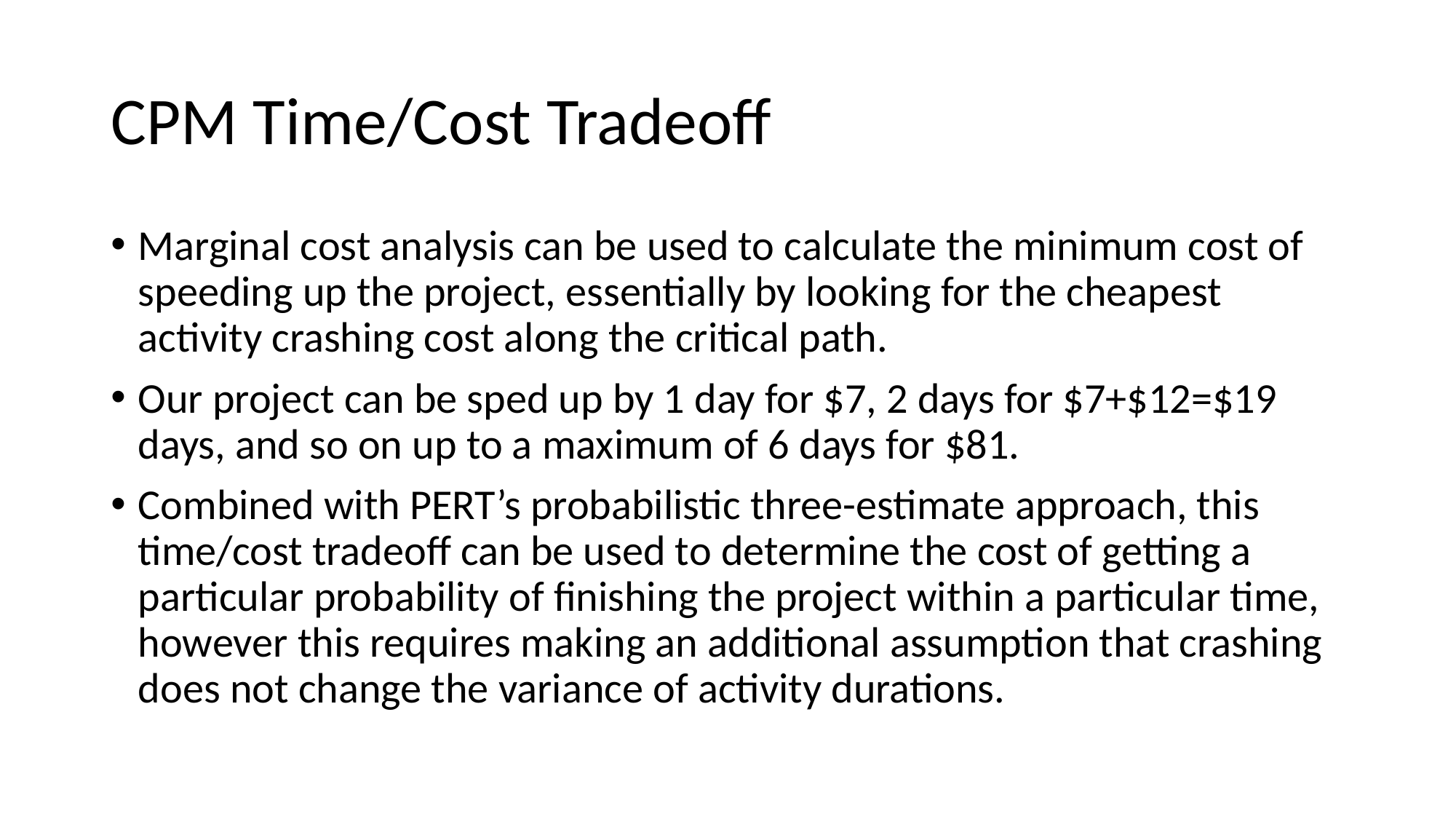

# CPM Time/Cost Tradeoff
Marginal cost analysis can be used to calculate the minimum cost of speeding up the project, essentially by looking for the cheapest activity crashing cost along the critical path.
Our project can be sped up by 1 day for $7, 2 days for $7+$12=$19 days, and so on up to a maximum of 6 days for $81.
Combined with PERT’s probabilistic three-estimate approach, this time/cost tradeoff can be used to determine the cost of getting a particular probability of finishing the project within a particular time, however this requires making an additional assumption that crashing does not change the variance of activity durations.